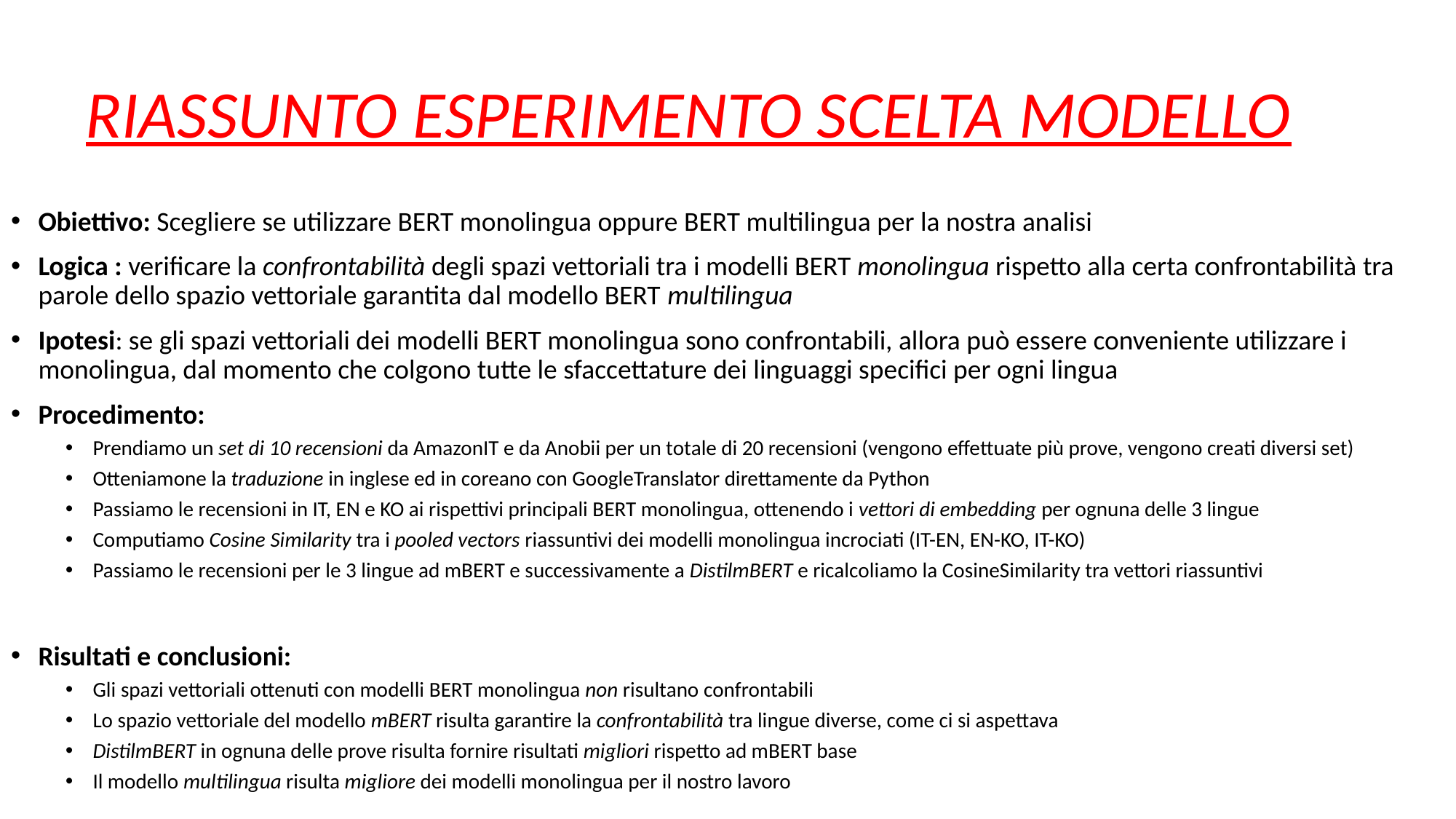

# RIASSUNTO ESPERIMENTO SCELTA MODELLO
Obiettivo: Scegliere se utilizzare BERT monolingua oppure BERT multilingua per la nostra analisi
Logica : verificare la confrontabilità degli spazi vettoriali tra i modelli BERT monolingua rispetto alla certa confrontabilità tra parole dello spazio vettoriale garantita dal modello BERT multilingua
Ipotesi: se gli spazi vettoriali dei modelli BERT monolingua sono confrontabili, allora può essere conveniente utilizzare i monolingua, dal momento che colgono tutte le sfaccettature dei linguaggi specifici per ogni lingua
Procedimento:
Prendiamo un set di 10 recensioni da AmazonIT e da Anobii per un totale di 20 recensioni (vengono effettuate più prove, vengono creati diversi set)
Otteniamone la traduzione in inglese ed in coreano con GoogleTranslator direttamente da Python
Passiamo le recensioni in IT, EN e KO ai rispettivi principali BERT monolingua, ottenendo i vettori di embedding per ognuna delle 3 lingue
Computiamo Cosine Similarity tra i pooled vectors riassuntivi dei modelli monolingua incrociati (IT-EN, EN-KO, IT-KO)
Passiamo le recensioni per le 3 lingue ad mBERT e successivamente a DistilmBERT e ricalcoliamo la CosineSimilarity tra vettori riassuntivi

Risultati e conclusioni:
Gli spazi vettoriali ottenuti con modelli BERT monolingua non risultano confrontabili
Lo spazio vettoriale del modello mBERT risulta garantire la confrontabilità tra lingue diverse, come ci si aspettava
DistilmBERT in ognuna delle prove risulta fornire risultati migliori rispetto ad mBERT base
Il modello multilingua risulta migliore dei modelli monolingua per il nostro lavoro